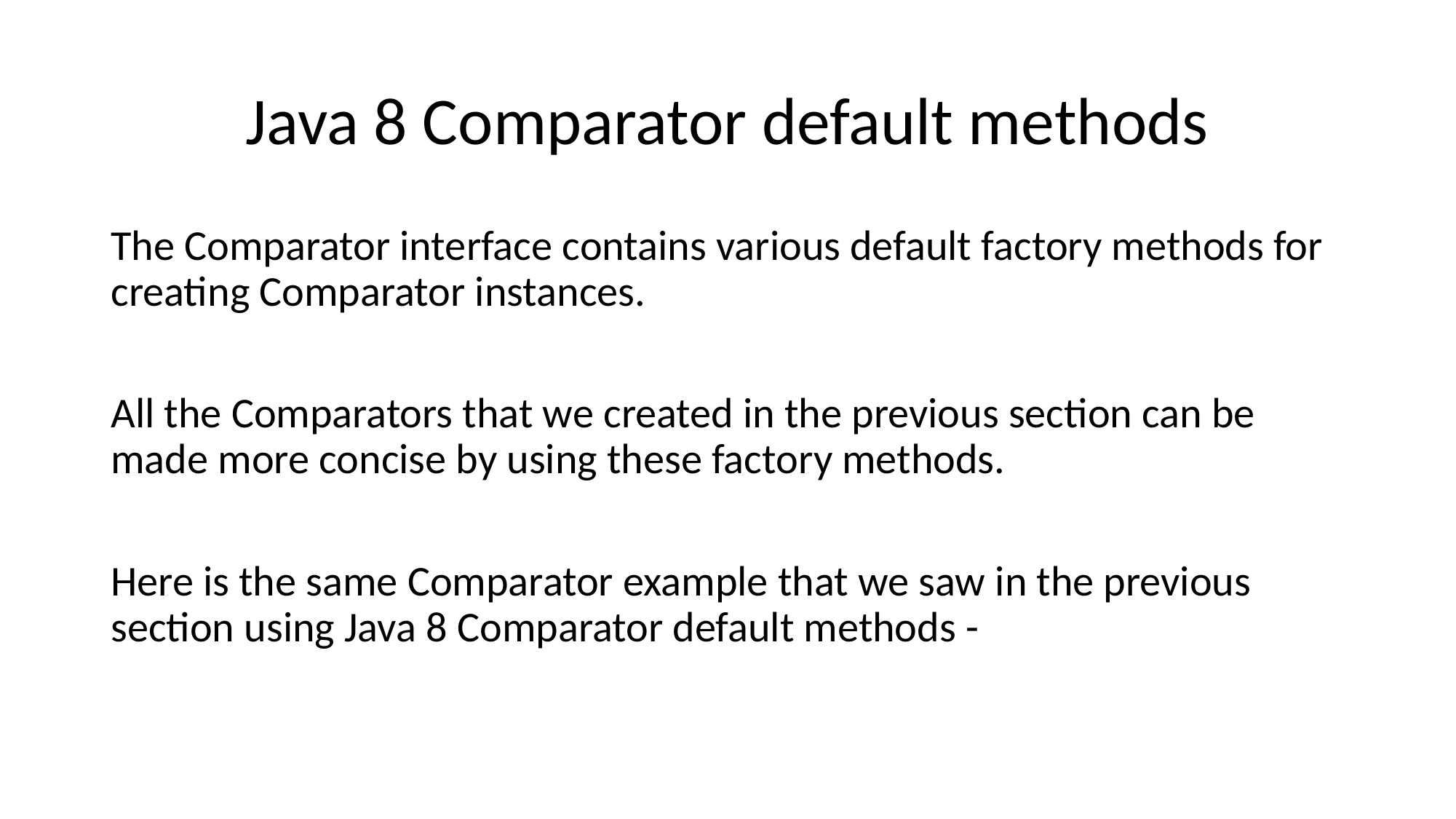

# Java 8 Comparator default methods
The Comparator interface contains various default factory methods for creating Comparator instances.

All the Comparators that we created in the previous section can be made more concise by using these factory methods.

Here is the same Comparator example that we saw in the previous section using Java 8 Comparator default methods -